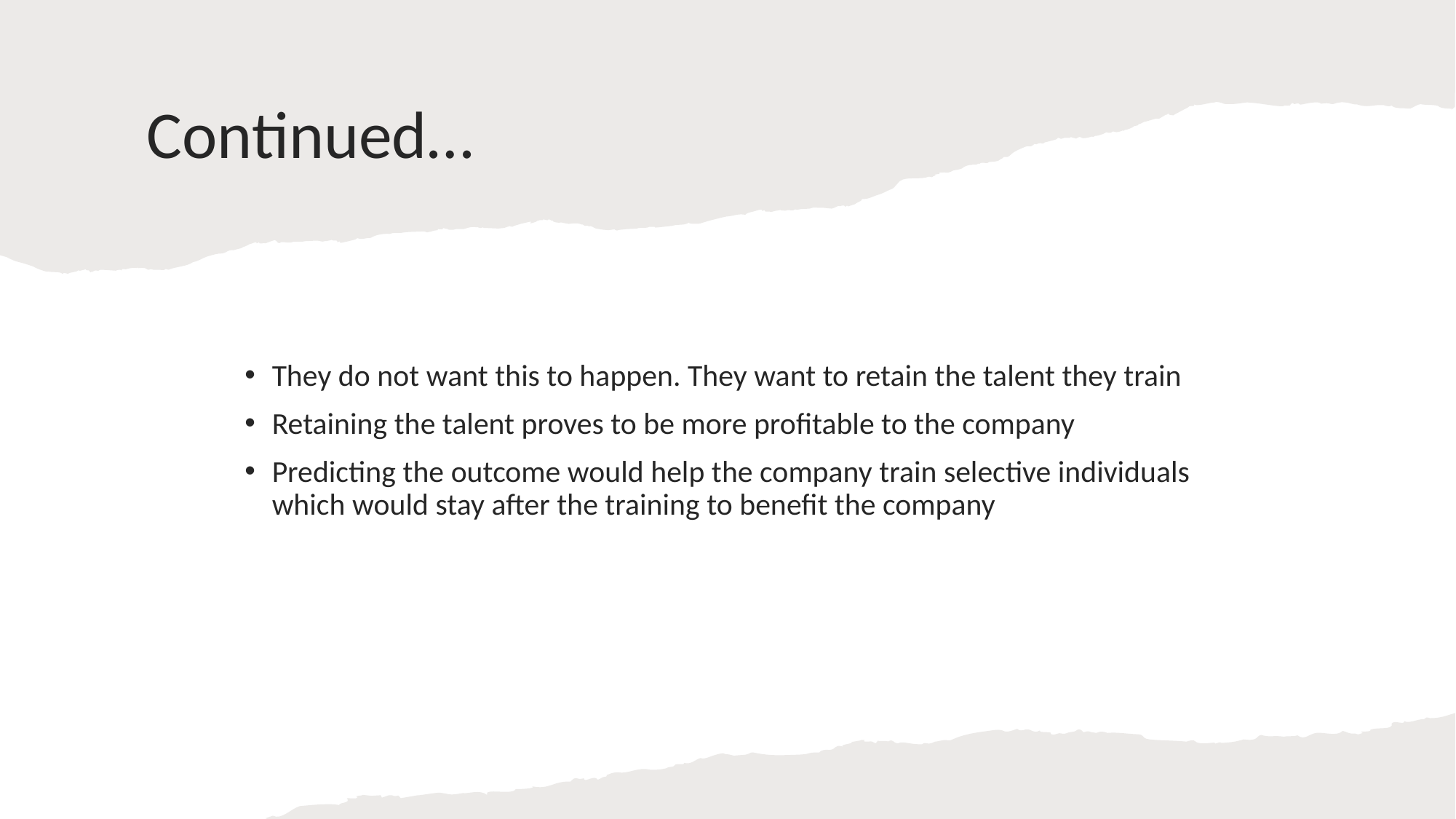

# Continued…
They do not want this to happen. They want to retain the talent they train
Retaining the talent proves to be more profitable to the company
Predicting the outcome would help the company train selective individuals which would stay after the training to benefit the company